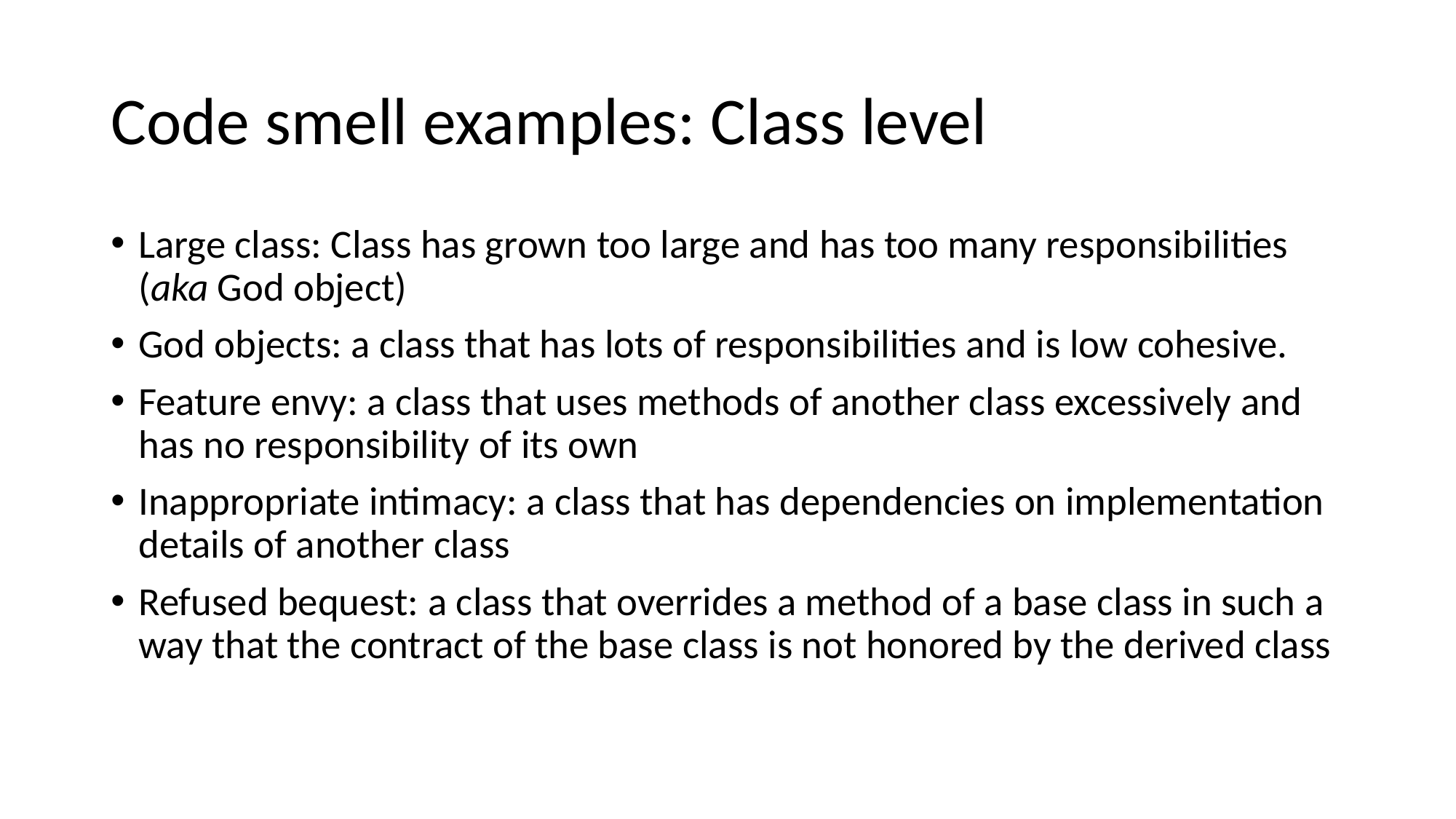

# Code smell examples: Class level
Large class: Class has grown too large and has too many responsibilities (aka God object)
God objects: a class that has lots of responsibilities and is low cohesive.
Feature envy: a class that uses methods of another class excessively and has no responsibility of its own
Inappropriate intimacy: a class that has dependencies on implementation details of another class
Refused bequest: a class that overrides a method of a base class in such a way that the contract of the base class is not honored by the derived class